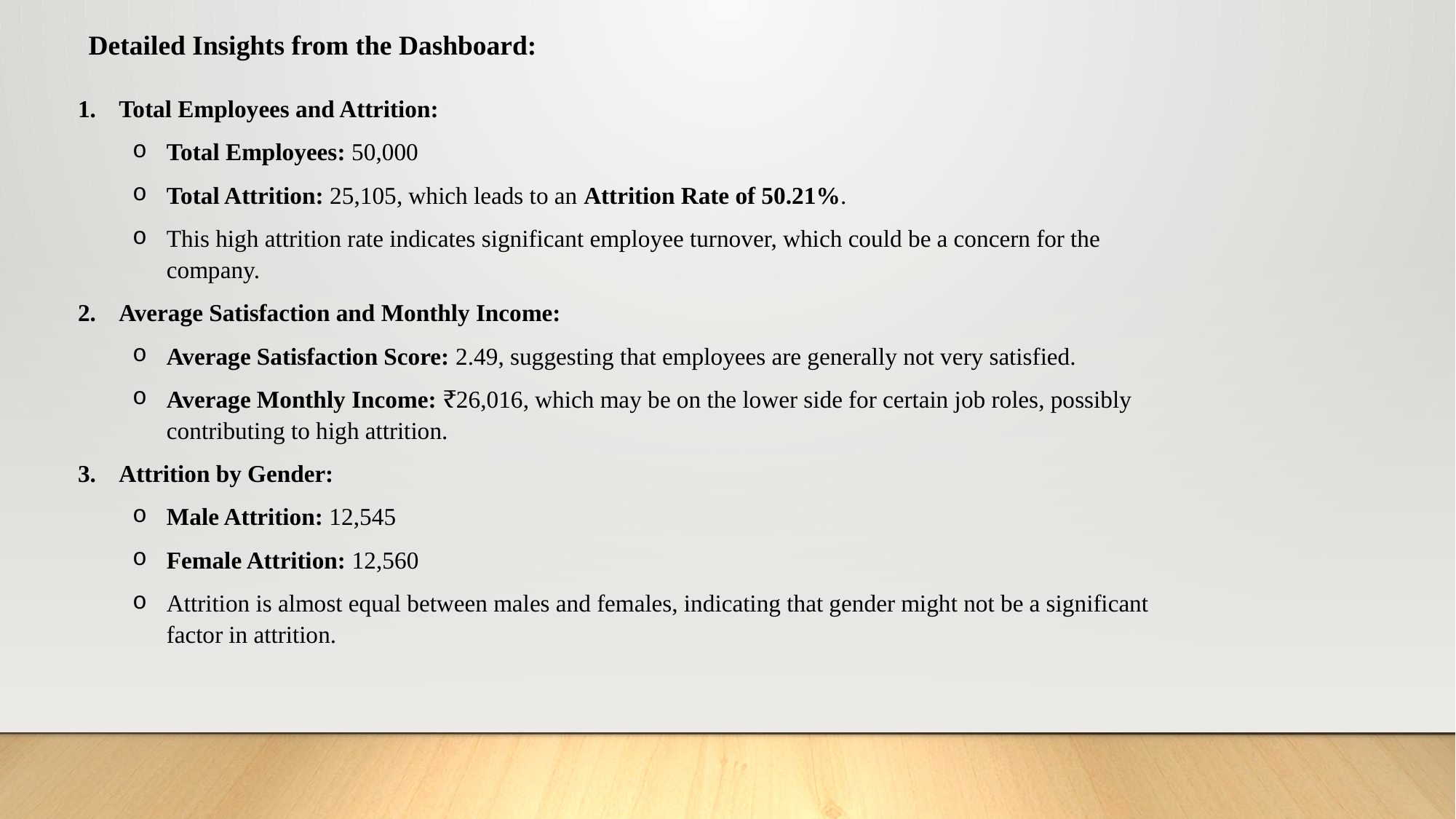

Detailed Insights from the Dashboard:
Total Employees and Attrition:
Total Employees: 50,000
Total Attrition: 25,105, which leads to an Attrition Rate of 50.21%.
This high attrition rate indicates significant employee turnover, which could be a concern for the company.
Average Satisfaction and Monthly Income:
Average Satisfaction Score: 2.49, suggesting that employees are generally not very satisfied.
Average Monthly Income: ₹26,016, which may be on the lower side for certain job roles, possibly contributing to high attrition.
Attrition by Gender:
Male Attrition: 12,545
Female Attrition: 12,560
Attrition is almost equal between males and females, indicating that gender might not be a significant factor in attrition.